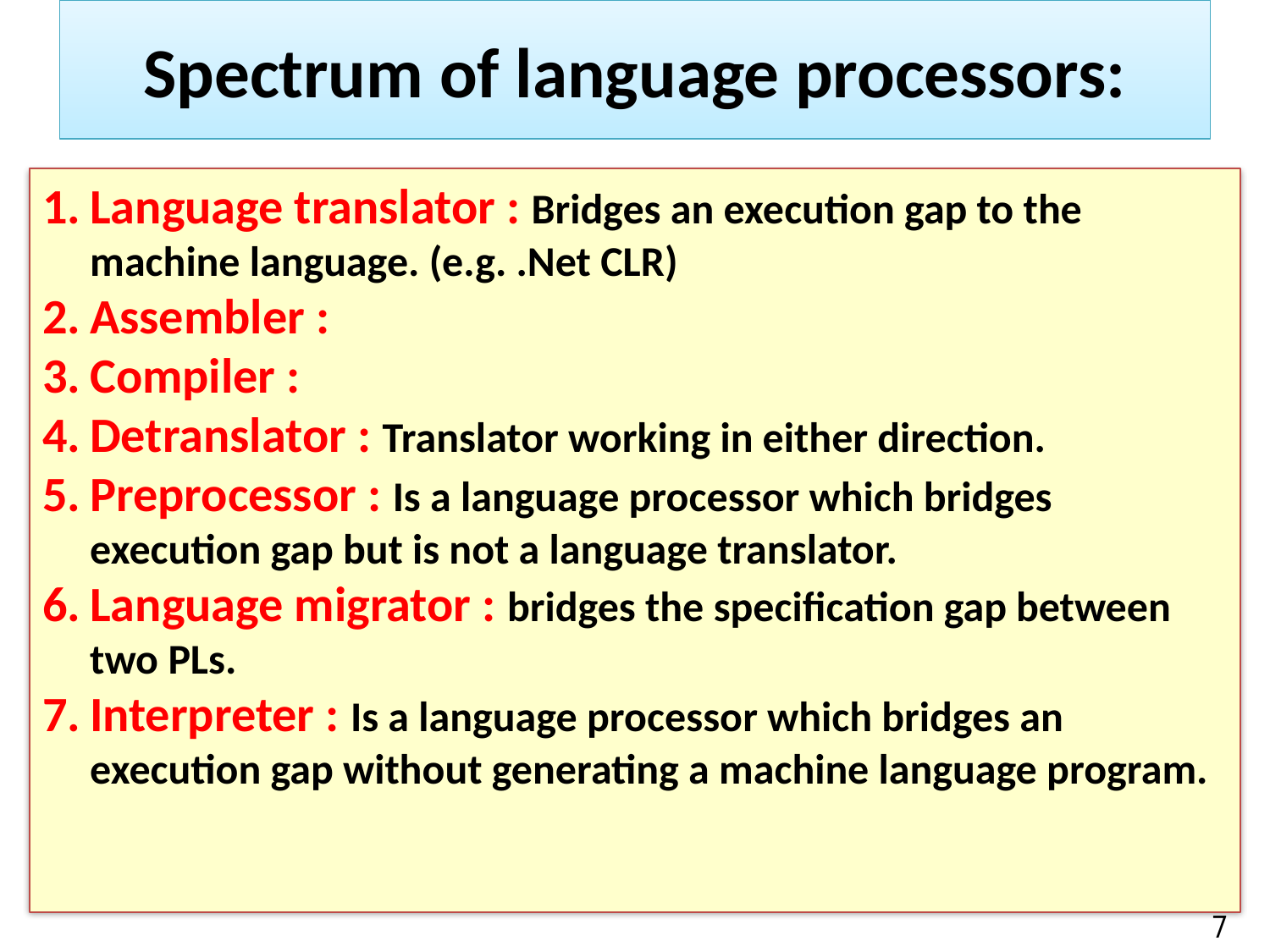

Spectrum of language processors:
Language translator : Bridges an execution gap to the machine language. (e.g. .Net CLR)
Assembler :
Compiler :
Detranslator : Translator working in either direction.
Preprocessor : Is a language processor which bridges execution gap but is not a language translator.
Language migrator : bridges the specification gap between two PLs.
Interpreter : Is a language processor which bridges an execution gap without generating a machine language program.

7